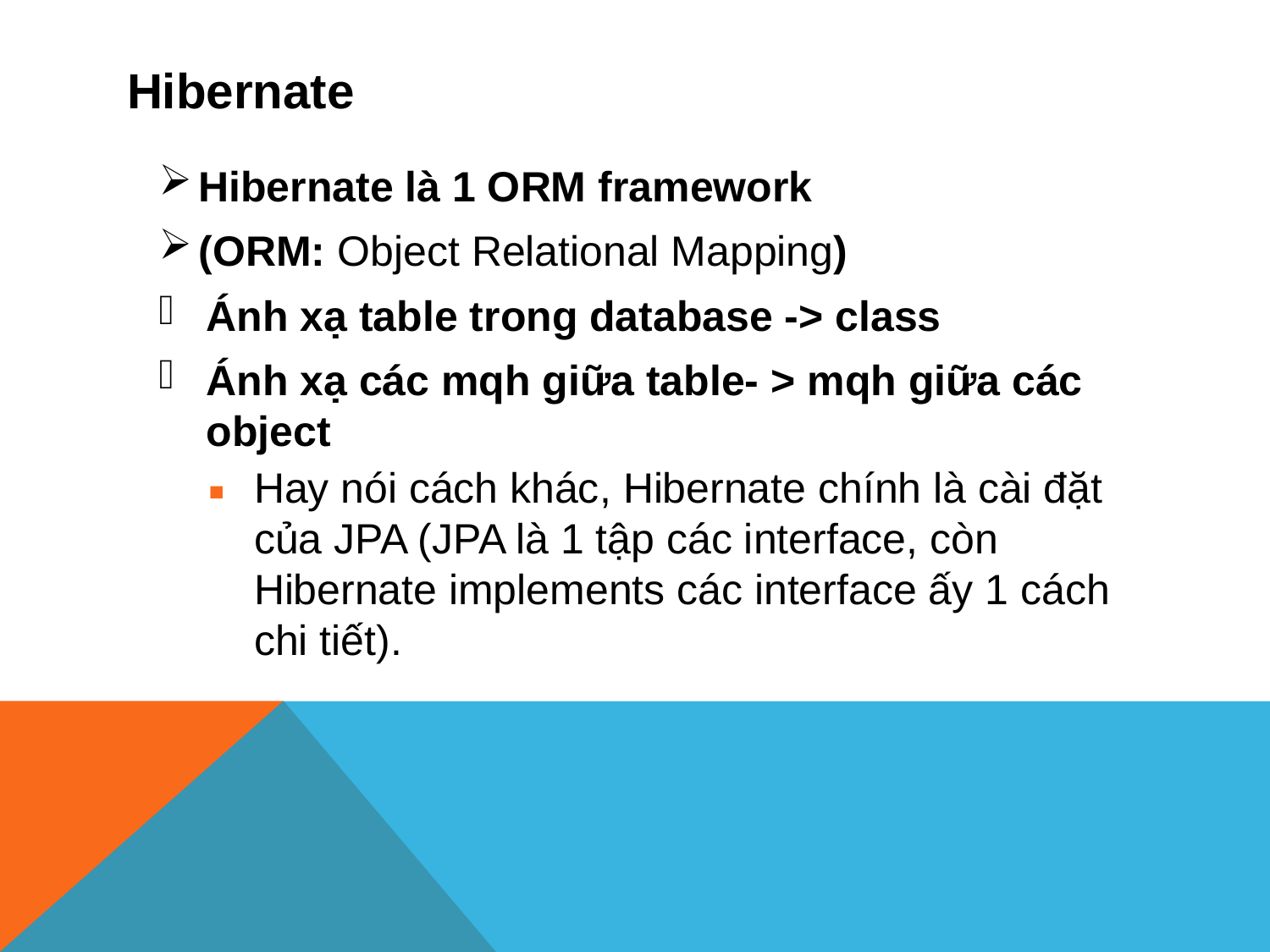

# Hibernate
Hibernate là 1 ORM framework
(ORM: Object Relational Mapping)
Ánh xạ table trong database -> class
Ánh xạ các mqh giữa table- > mqh giữa các object
Hay nói cách khác, Hibernate chính là cài đặt của JPA (JPA là 1 tập các interface, còn Hibernate implements các interface ấy 1 cách chi tiết).